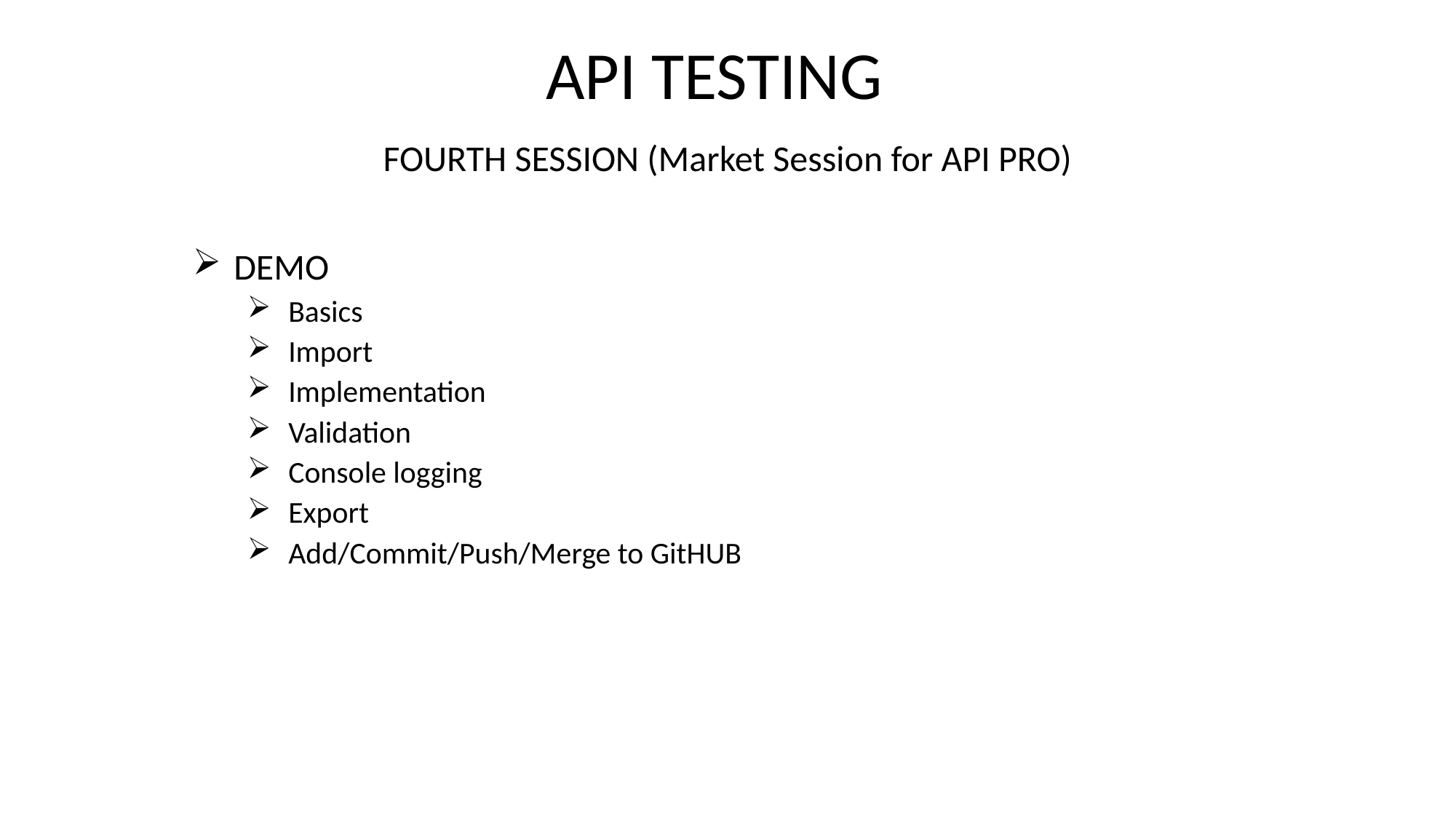

# API TESTING
FOURTH SESSION (Market Session for API PRO)

DEMO
Basics
Import
Implementation
Validation
Console logging
Export
Add/Commit/Push/Merge to GitHUB